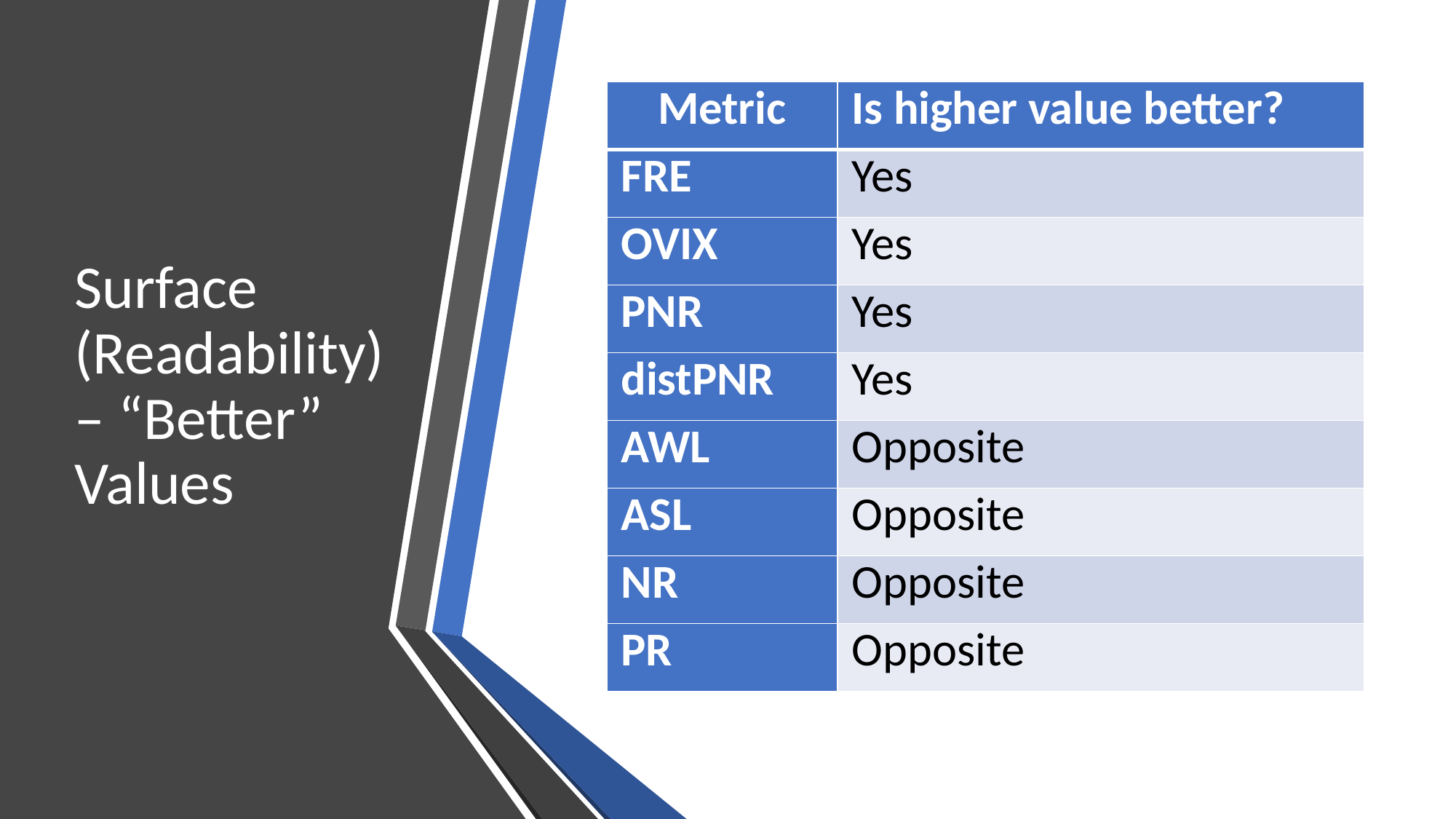

# Surface (Readability) – “Better” Values
| Metric | Is higher value better? |
| --- | --- |
| FRE | Yes |
| OVIX | Yes |
| PNR | Yes |
| distPNR | Yes |
| AWL | Opposite |
| ASL | Opposite |
| NR | Opposite |
| PR | Opposite |